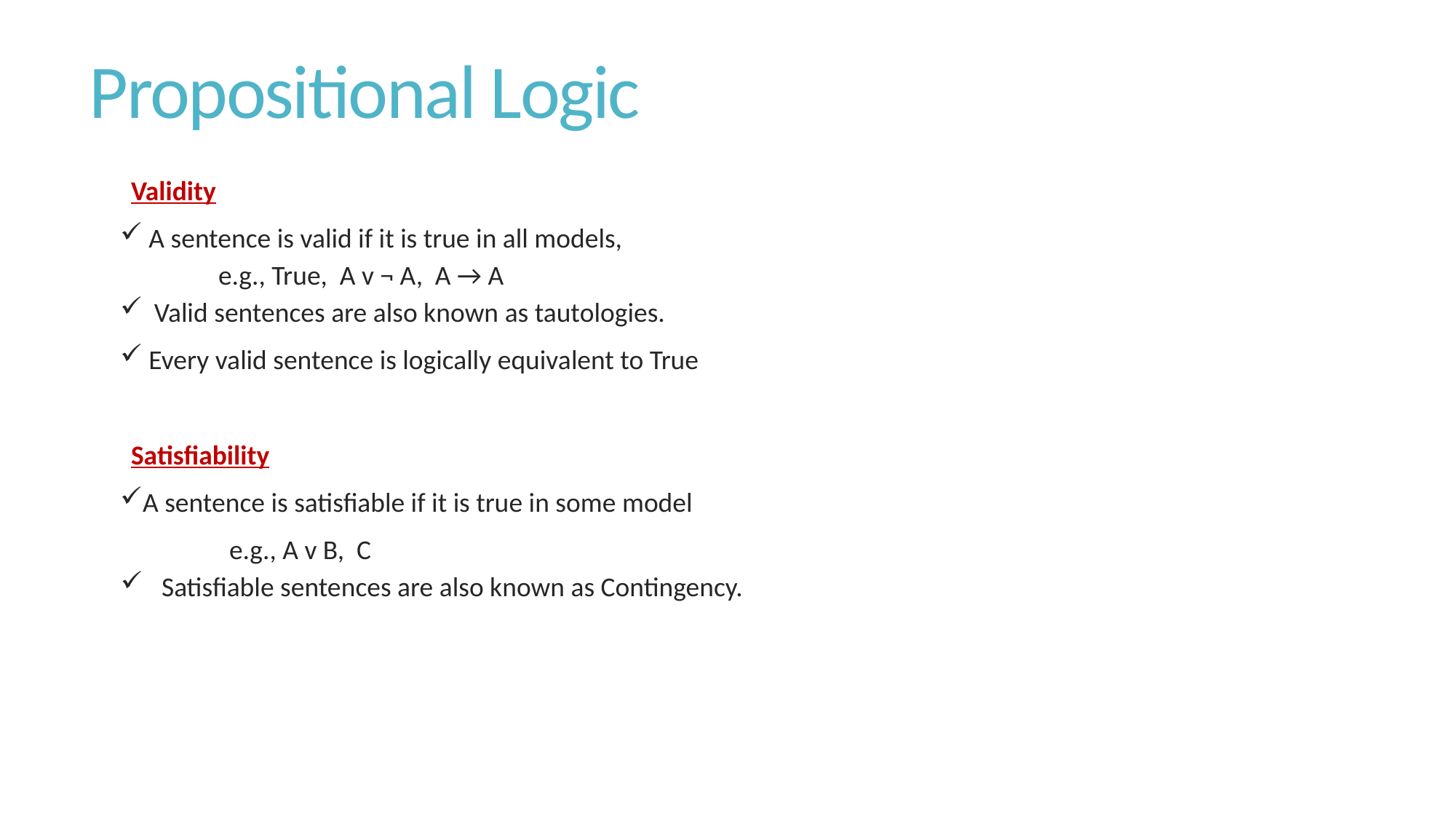

# Propositional Logic
Validity
 A sentence is valid if it is true in all models,
e.g., True,  A v ¬ A,  A → A
 Valid sentences are also known as tautologies.
 Every valid sentence is logically equivalent to True

Satisfiability
A sentence is satisfiable if it is true in some model
	e.g., A v B,  C
Satisfiable sentences are also known as Contingency.